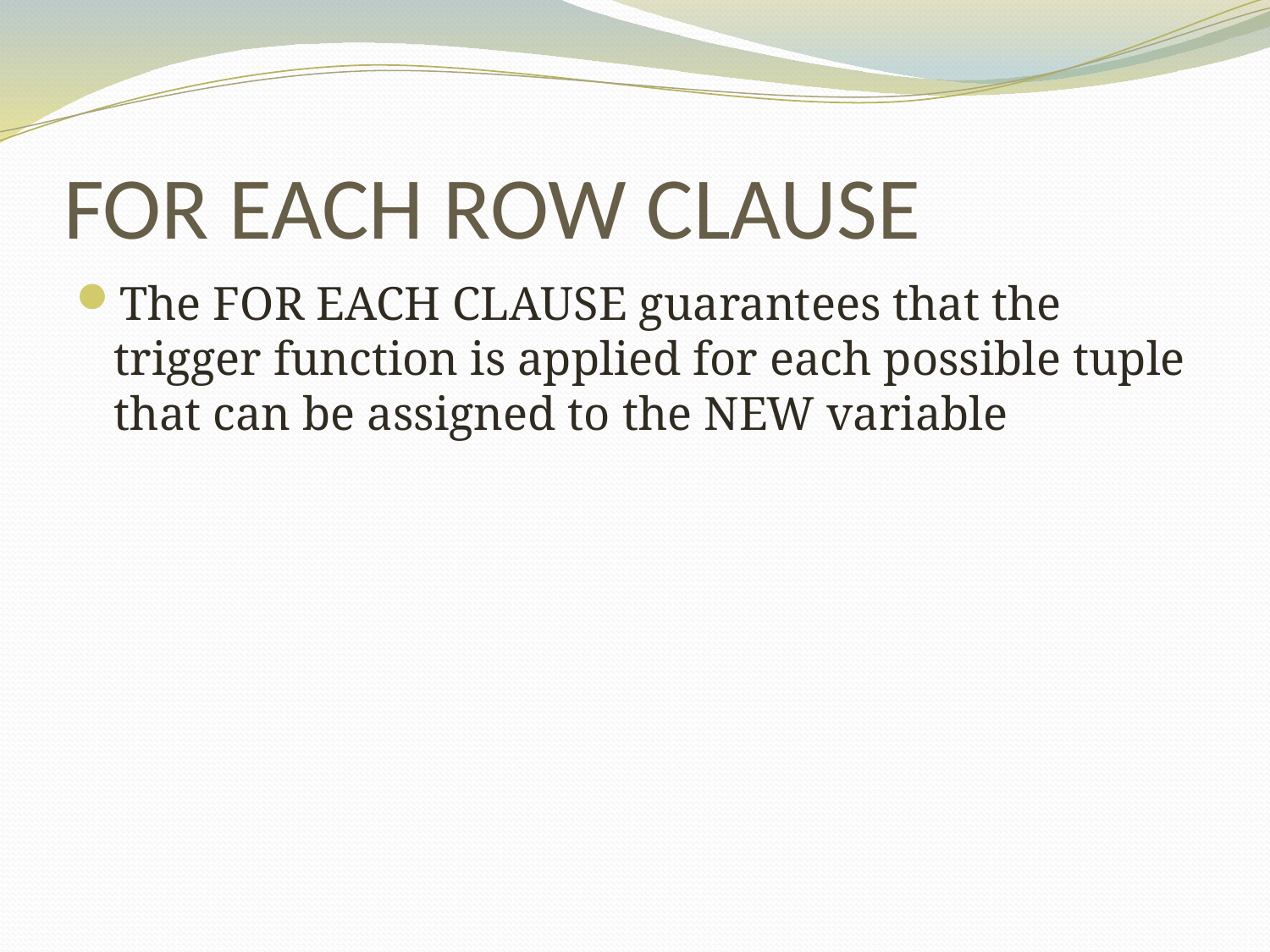

# FOR EACH ROW CLAUSE
The FOR EACH CLAUSE guarantees that the trigger function is applied for each possible tuple that can be assigned to the NEW variable